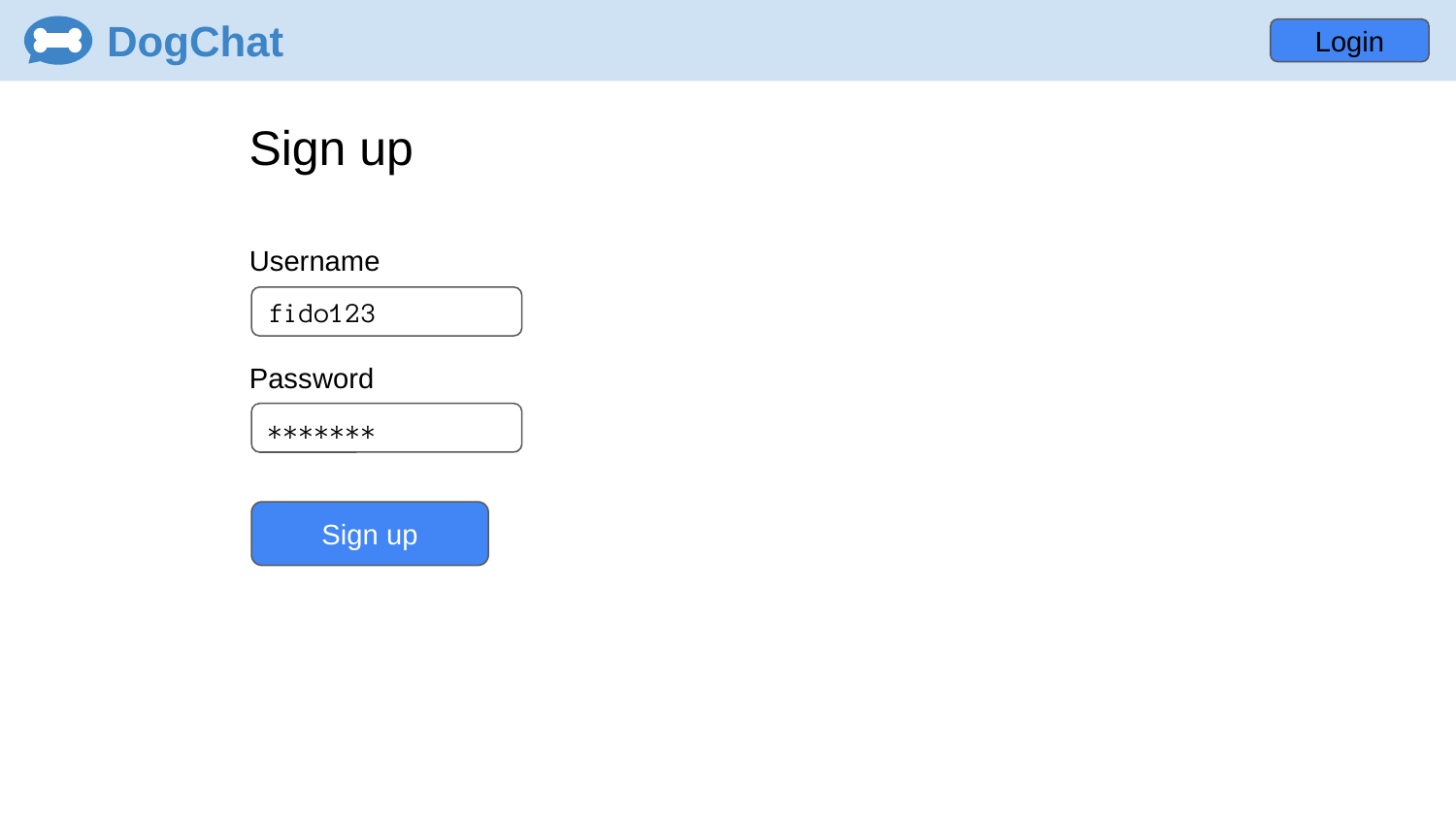

DogChat

Login
Sign up
Username
fido123
Password
*******
Sign up